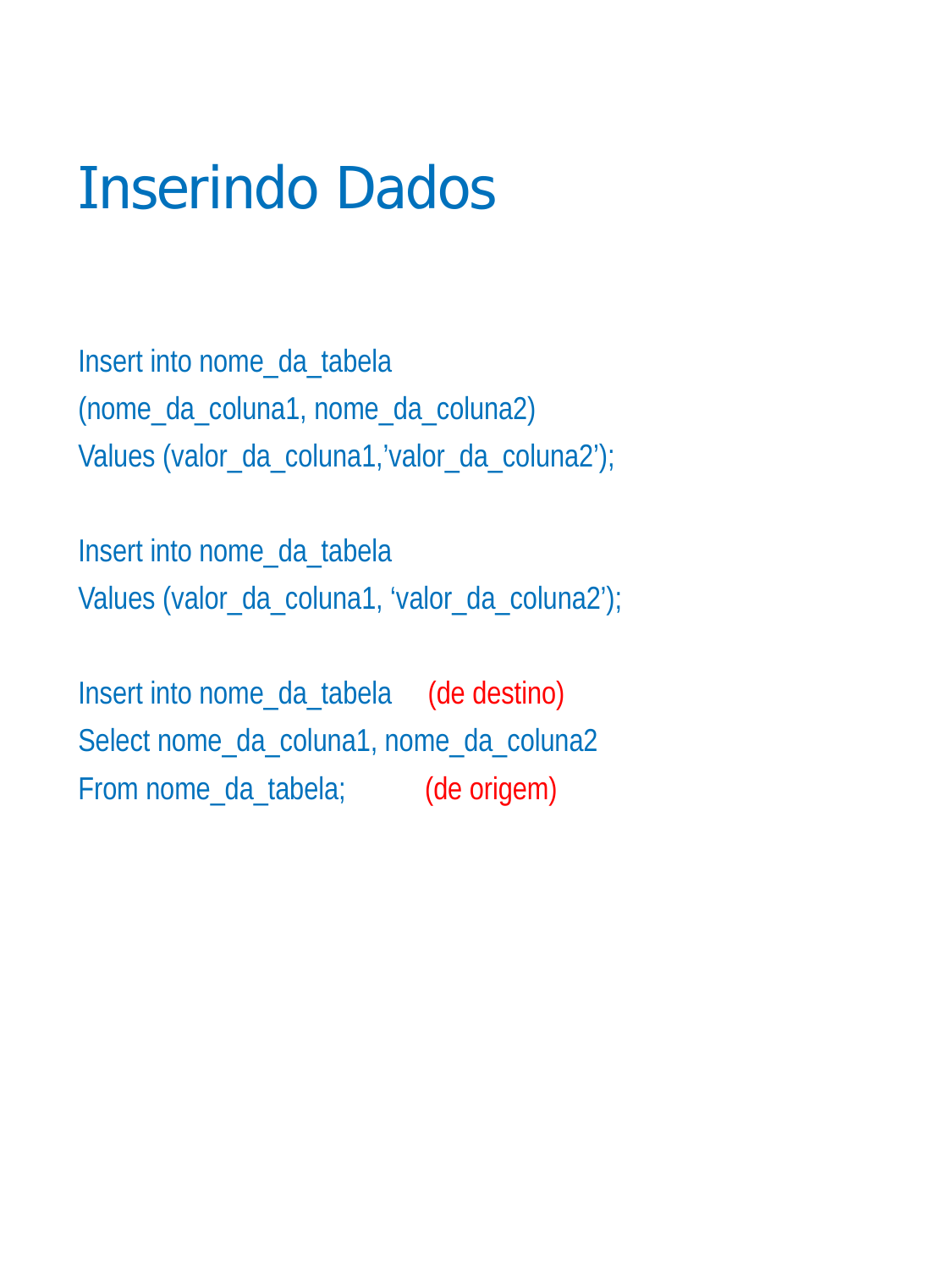

# Inserindo Dados
Insert into nome_da_tabela
(nome_da_coluna1, nome_da_coluna2)
Values (valor_da_coluna1,’valor_da_coluna2’);

Insert into nome_da_tabela
Values (valor_da_coluna1, ‘valor_da_coluna2’);

Insert into nome_da_tabela     (de destino)
Select nome_da_coluna1, nome_da_coluna2
From nome_da_tabela;           (de origem)